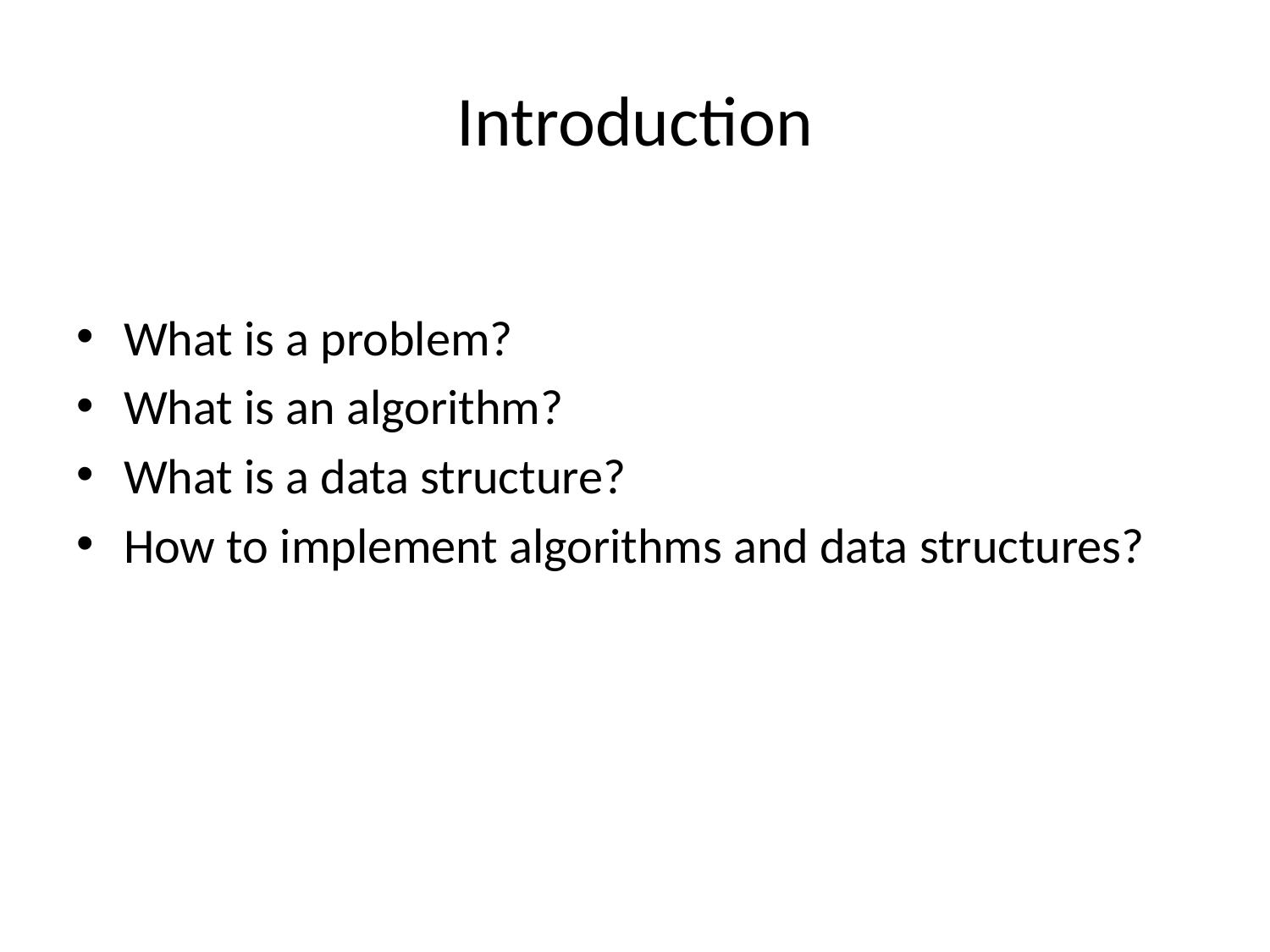

# Introduction

What is a problem?
What is an algorithm?
What is a data structure?
How to implement algorithms and data structures?